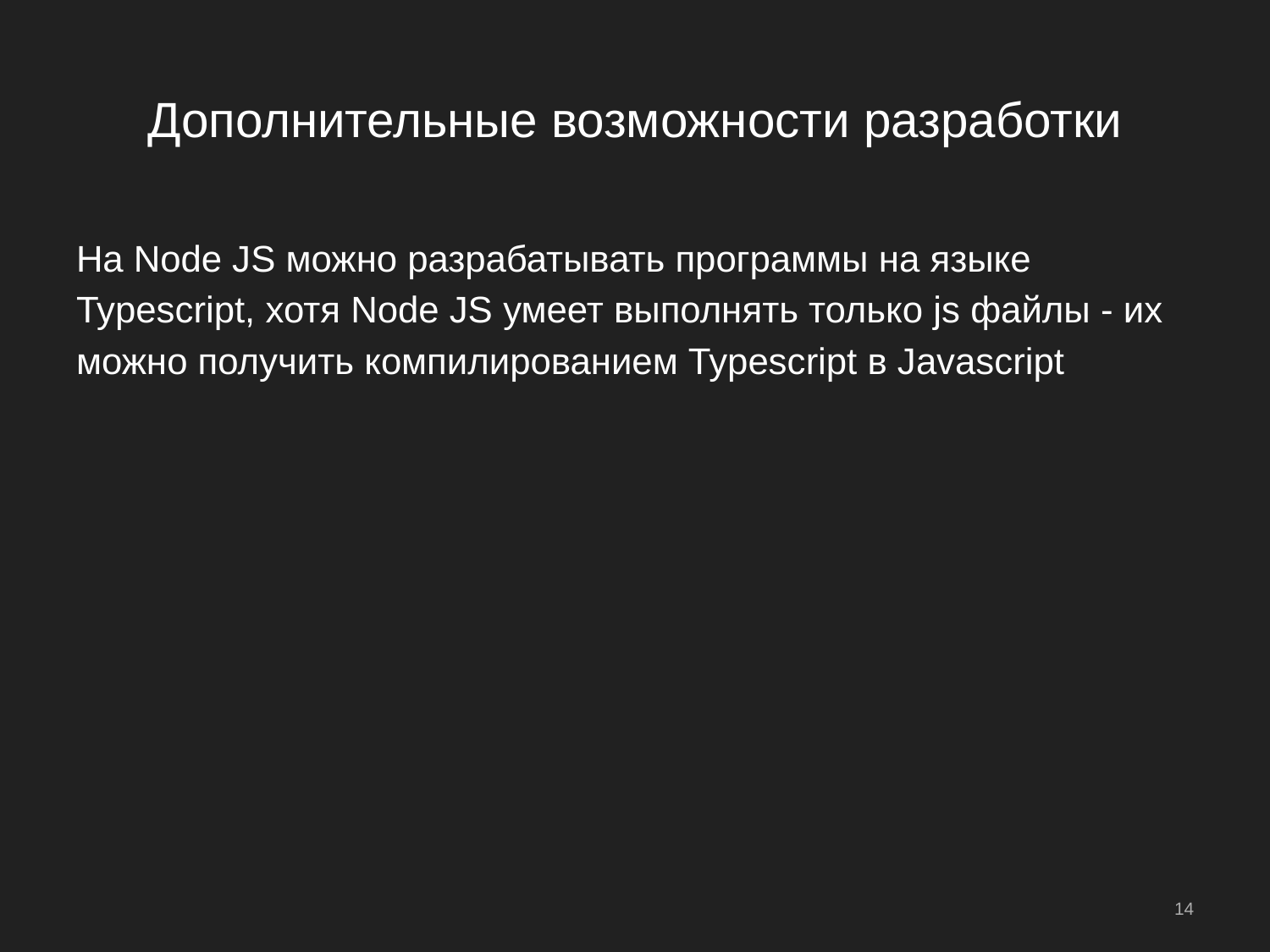

# Дополнительные возможности разработки
На Node JS можно разрабатывать программы на языке Typescript, хотя Node JS умеет выполнять только js файлы - их можно получить компилированием Typescript в Javascript
14